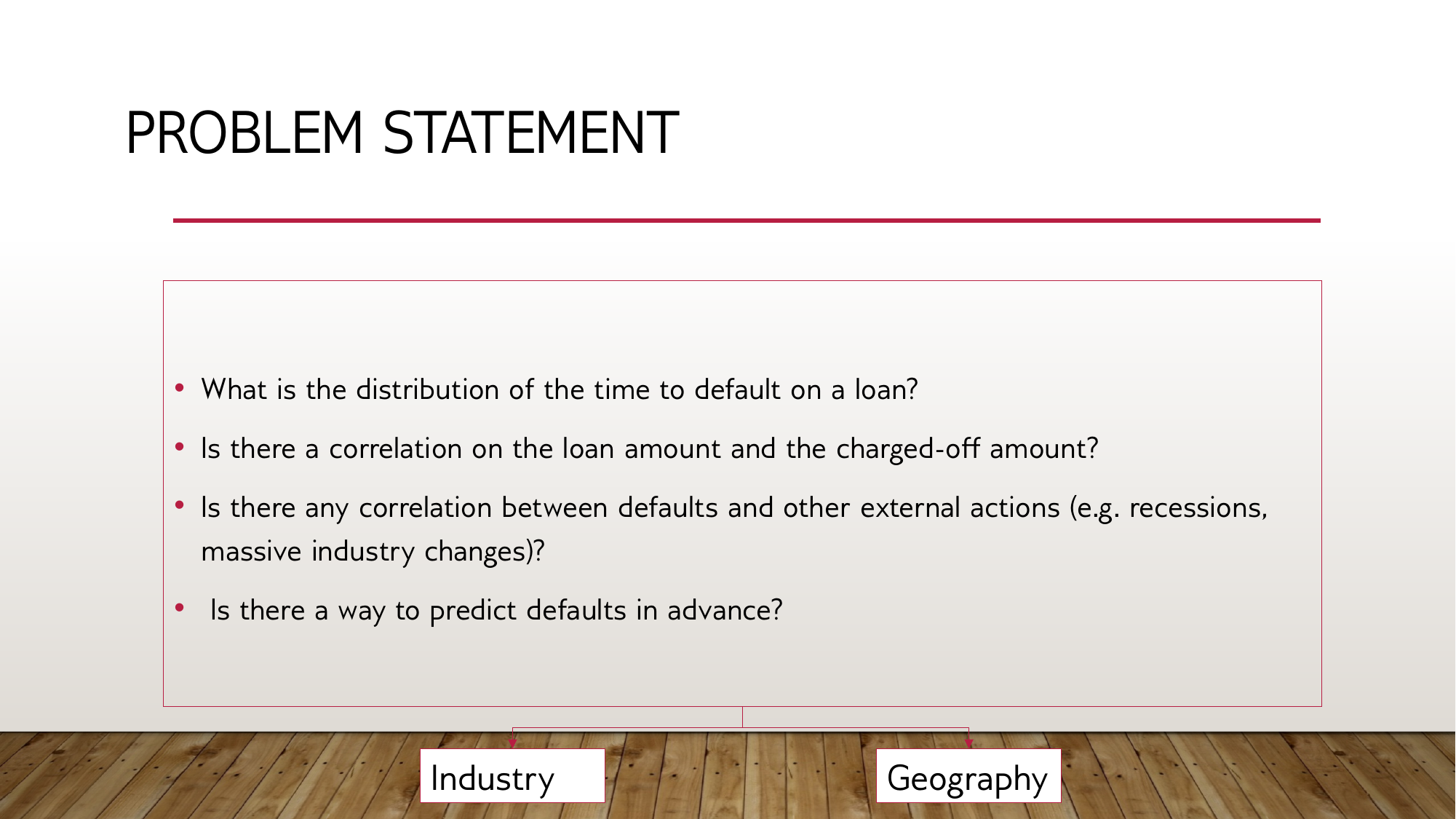

# Problem Statement
What is the distribution of the time to default on a loan?
Is there a correlation on the loan amount and the charged-off amount?
Is there any correlation between defaults and other external actions (e.g. recessions, massive industry changes)?
 Is there a way to predict defaults in advance?
Industry
Geography